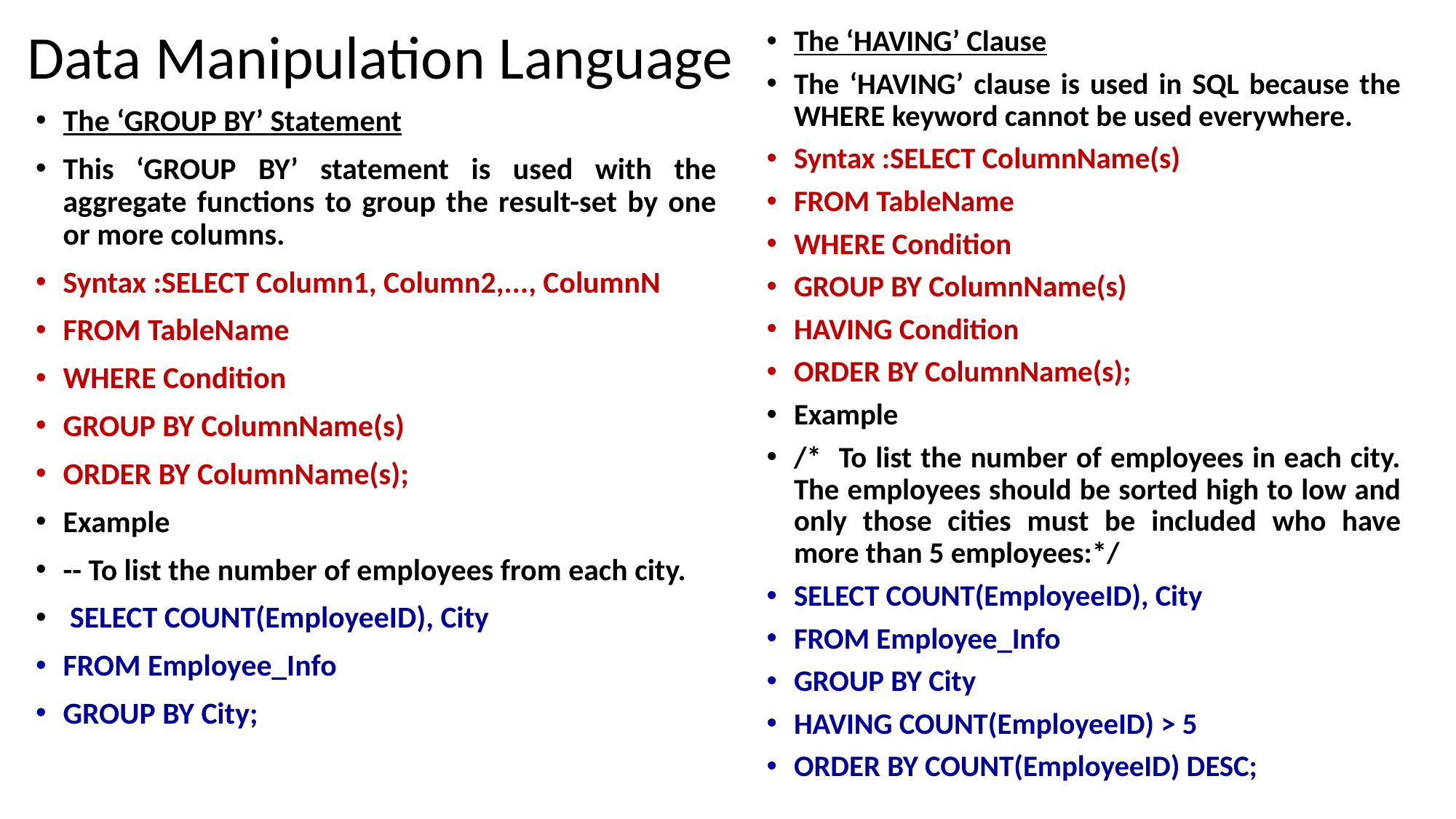

# Data Manipulation Language
The ‘HAVING’ Clause
The ‘HAVING’ clause is used in SQL because the WHERE keyword cannot be used everywhere.
Syntax :SELECT ColumnName(s)
FROM TableName
WHERE Condition
GROUP BY ColumnName(s)
HAVING Condition
ORDER BY ColumnName(s);
Example
/*  To list the number of employees in each city. The employees should be sorted high to low and only those cities must be included who have more than 5 employees:*/
SELECT COUNT(EmployeeID), City
FROM Employee_Info
GROUP BY City
HAVING COUNT(EmployeeID) > 5
ORDER BY COUNT(EmployeeID) DESC;
The ‘GROUP BY’ Statement
This ‘GROUP BY’ statement is used with the aggregate functions to group the result-set by one or more columns.
Syntax :SELECT Column1, Column2,..., ColumnN
FROM TableName
WHERE Condition
GROUP BY ColumnName(s)
ORDER BY ColumnName(s);
Example
-- To list the number of employees from each city.
 SELECT COUNT(EmployeeID), City
FROM Employee_Info
GROUP BY City;